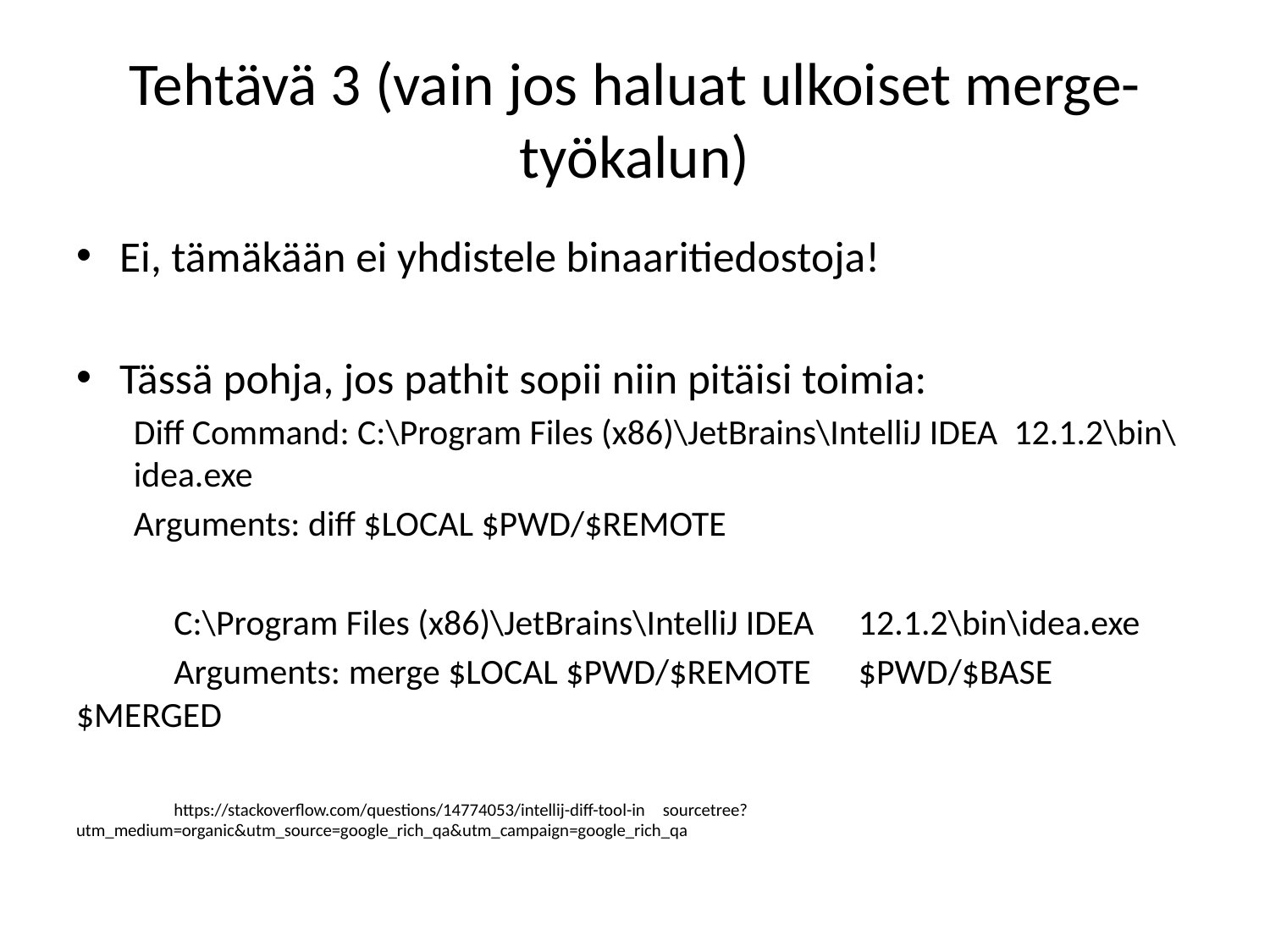

# Tehtävä 3 (vain jos haluat ulkoiset merge-työkalun)
Ei, tämäkään ei yhdistele binaaritiedostoja!

Tässä pohja, jos pathit sopii niin pitäisi toimia:
	Diff Command: C:\Program Files (x86)\JetBrains\IntelliJ IDEA 	12.1.2\bin\idea.exe
	Arguments: diff $LOCAL $PWD/$REMOTE

	C:\Program Files (x86)\JetBrains\IntelliJ IDEA 	12.1.2\bin\idea.exe
	Arguments: merge $LOCAL $PWD/$REMOTE 	$PWD/$BASE 	$MERGED

	https://stackoverflow.com/questions/14774053/intellij-diff-tool-in	sourcetree?utm_medium=organic&utm_source=google_rich_qa&utm_campaign=google_rich_qa